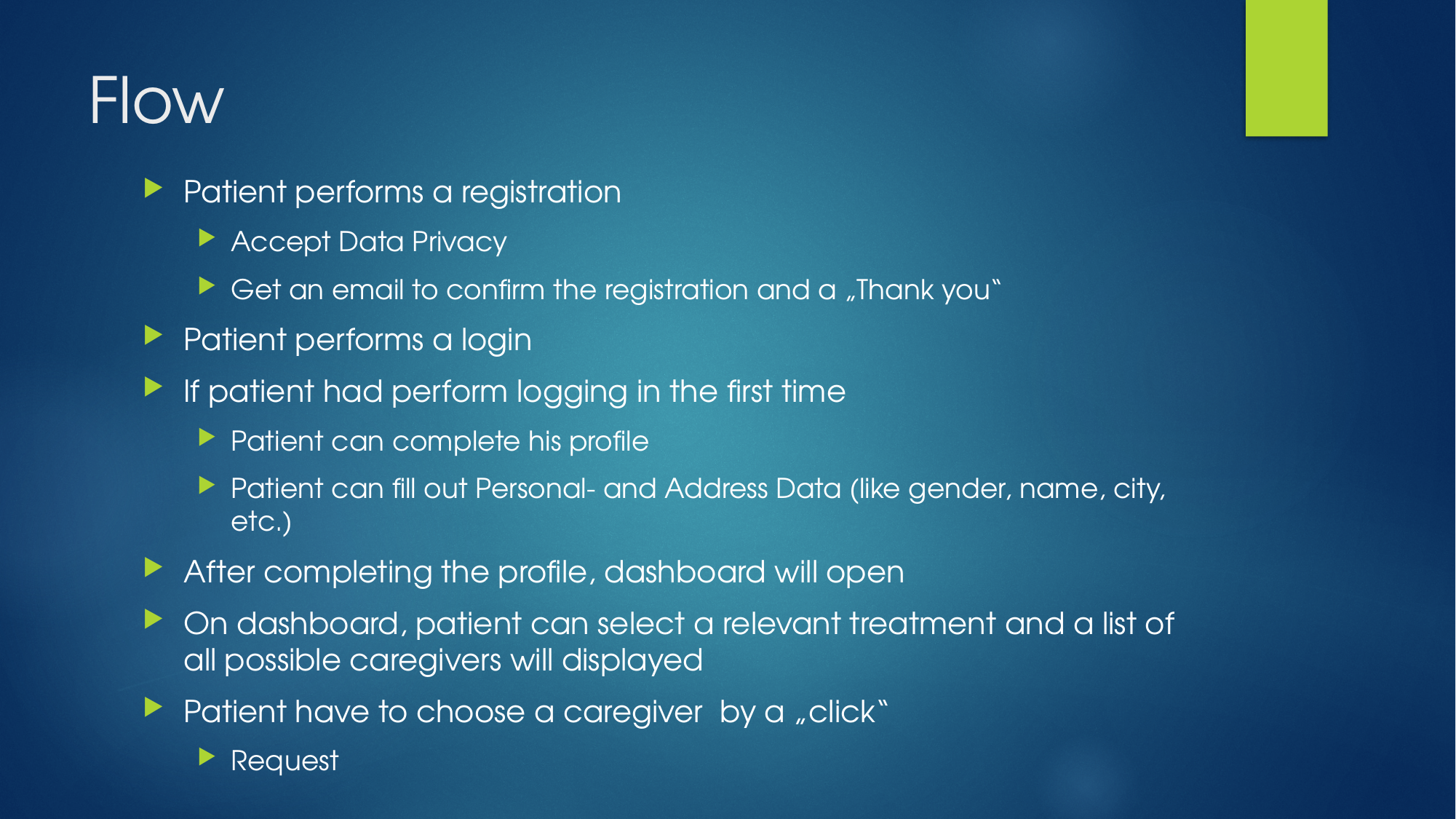

# Flow
Patient performs a registration
Accept Data Privacy
Get an email to confirm the registration and a „Thank you“
Patient performs a login
If patient had perform logging in the first time
Patient can complete his profile
Patient can fill out Personal- and Address Data (like gender, name, city, etc.)
After completing the profile, dashboard will open
On dashboard, patient can select a relevant treatment and a list of all possible caregivers will displayed
Patient have to choose a caregiver  by a „click“
Request